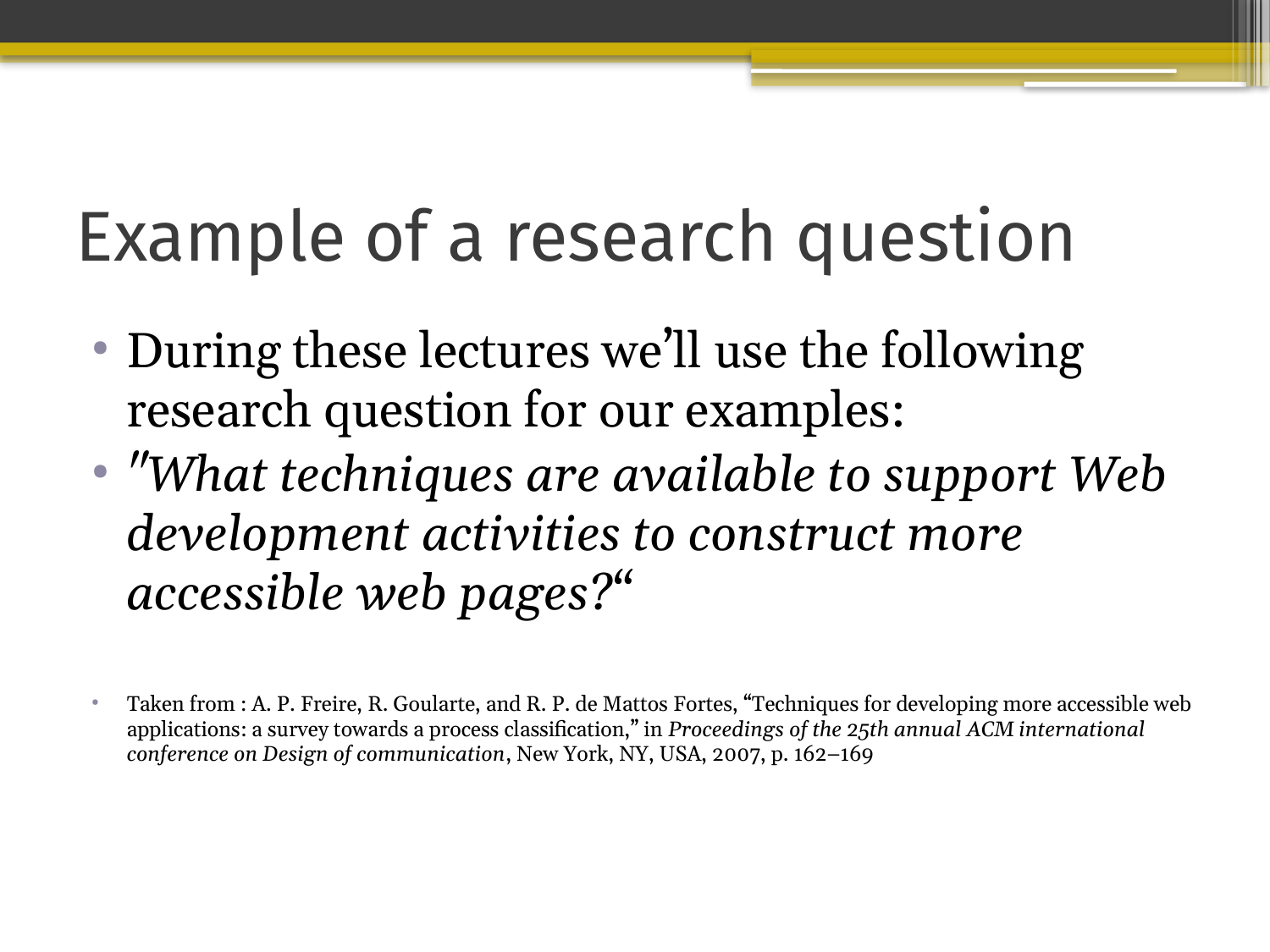

# Example of a research question
During these lectures we’ll use the following research question for our examples:
"What techniques are available to support Web development activities to construct more accessible web pages?“

Taken from : A. P. Freire, R. Goularte, and R. P. de Mattos Fortes, “Techniques for developing more accessible web applications: a survey towards a process classification,” in Proceedings of the 25th annual ACM international conference on Design of communication, New York, NY, USA, 2007, p. 162–169